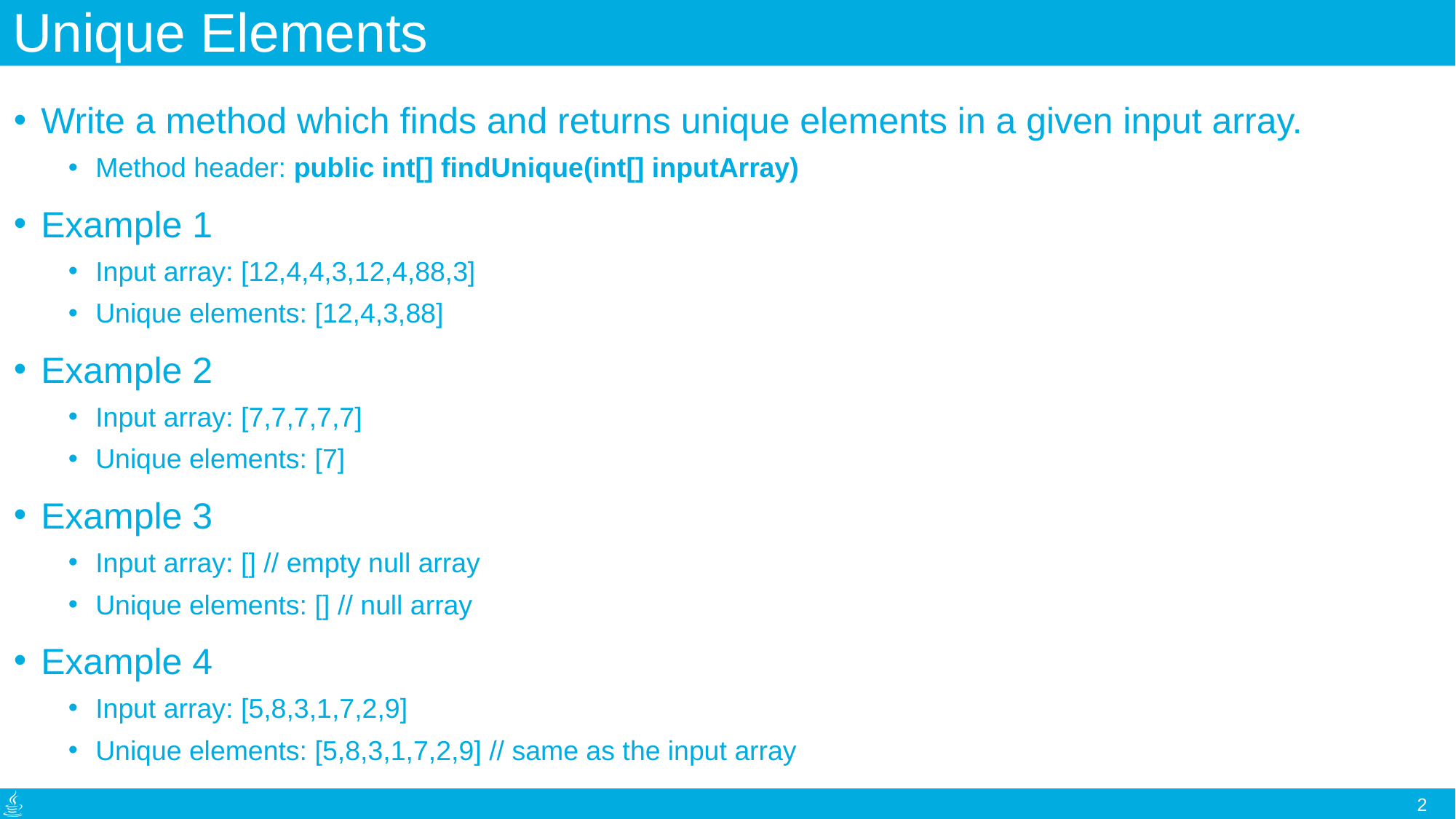

# Unique Elements
Write a method which finds and returns unique elements in a given input array.
Method header: public int[] findUnique(int[] inputArray)
Example 1
Input array: [12,4,4,3,12,4,88,3]
Unique elements: [12,4,3,88]
Example 2
Input array: [7,7,7,7,7]
Unique elements: [7]
Example 3
Input array: [] // empty null array
Unique elements: [] // null array
Example 4
Input array: [5,8,3,1,7,2,9]
Unique elements: [5,8,3,1,7,2,9] // same as the input array
2